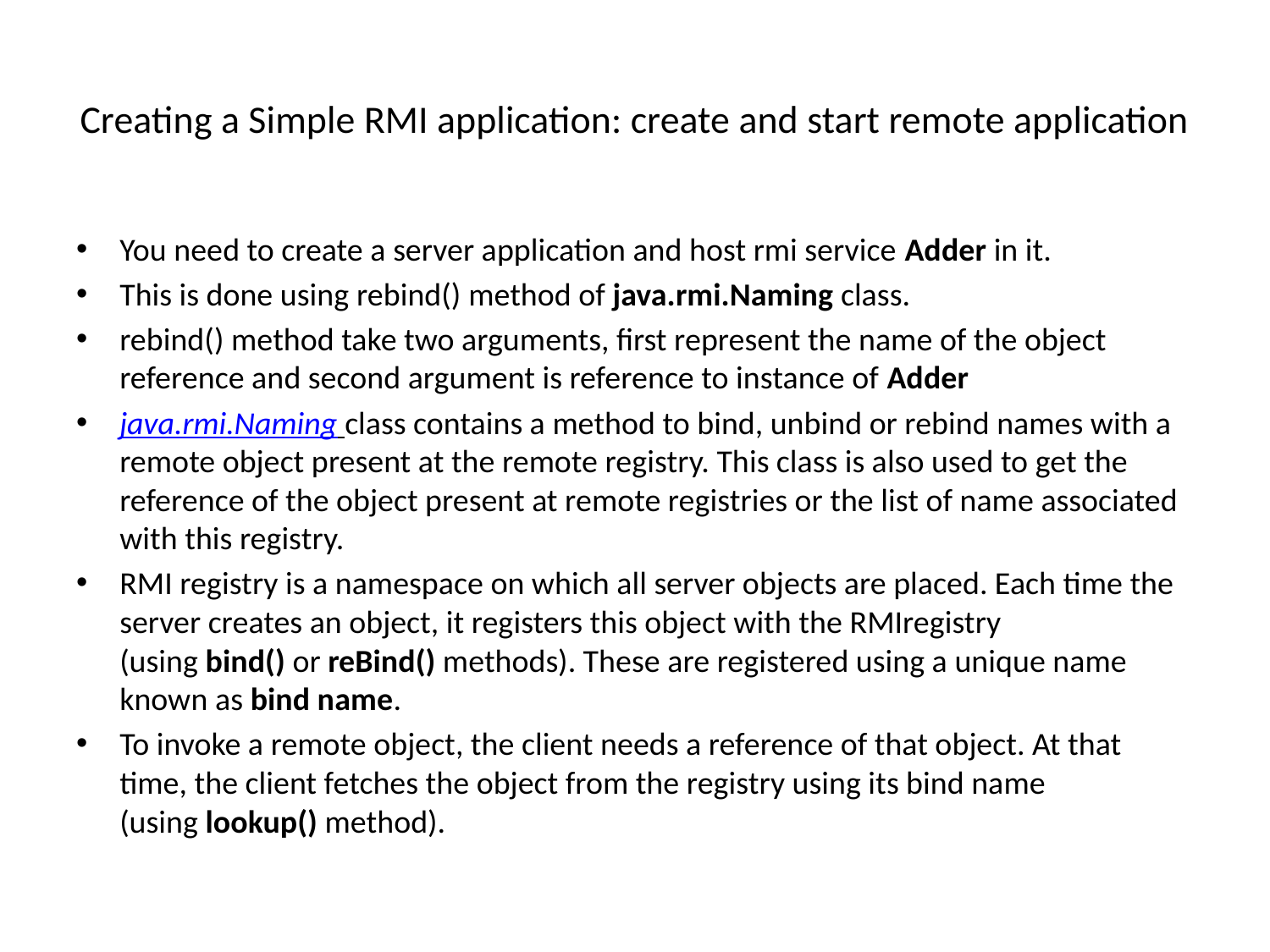

# Creating a Simple RMI application: create and start remote application
You need to create a server application and host rmi service Adder in it.
This is done using rebind() method of java.rmi.Naming class.
rebind() method take two arguments, first represent the name of the object reference and second argument is reference to instance of Adder
java.rmi.Naming class contains a method to bind, unbind or rebind names with a remote object present at the remote registry. This class is also used to get the reference of the object present at remote registries or the list of name associated with this registry.
RMI registry is a namespace on which all server objects are placed. Each time the server creates an object, it registers this object with the RMIregistry (using bind() or reBind() methods). These are registered using a unique name known as bind name.
To invoke a remote object, the client needs a reference of that object. At that time, the client fetches the object from the registry using its bind name (using lookup() method).